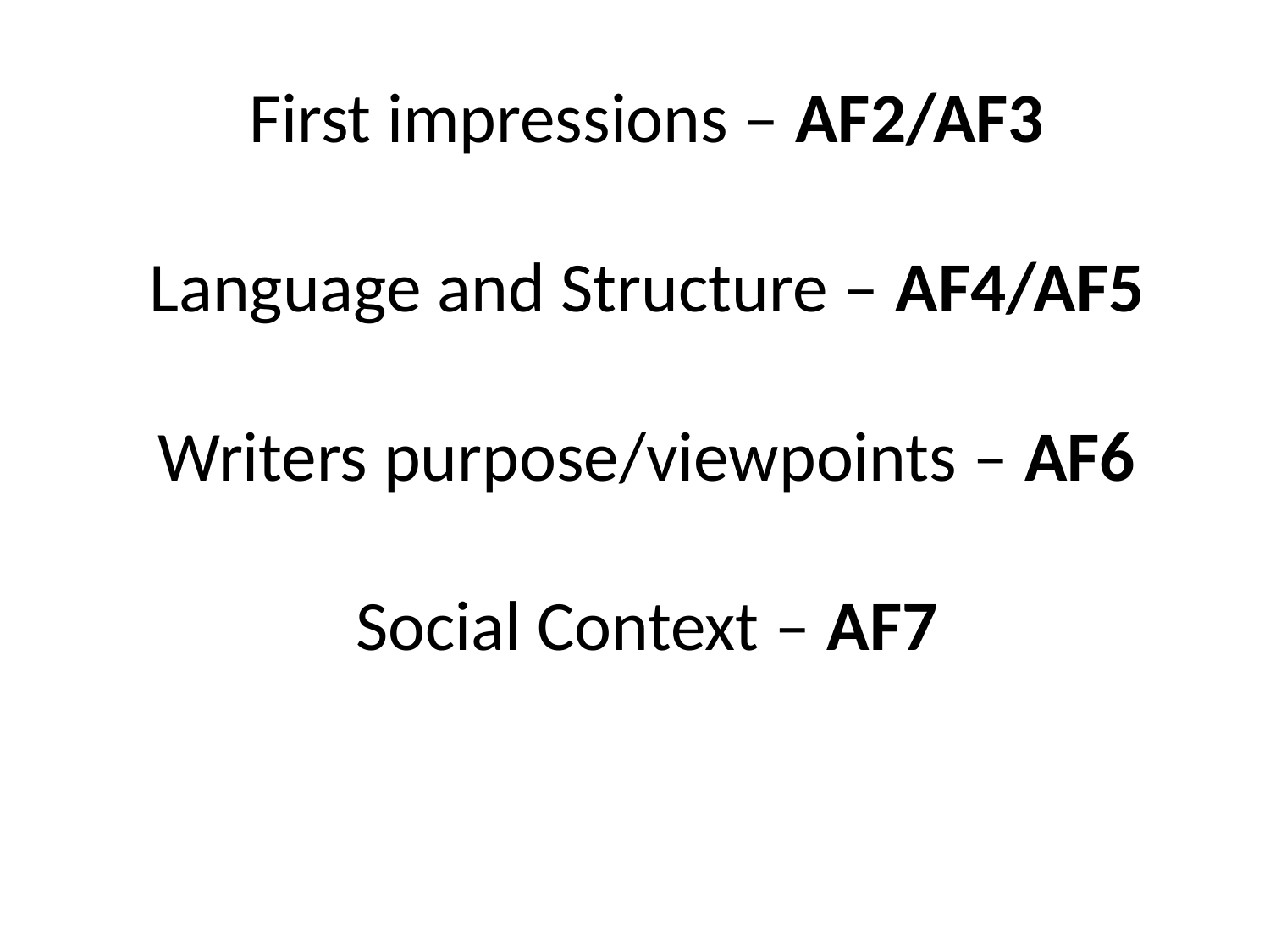

First impressions – AF2/AF3

Language and Structure – AF4/AF5

Writers purpose/viewpoints – AF6

Social Context – AF7